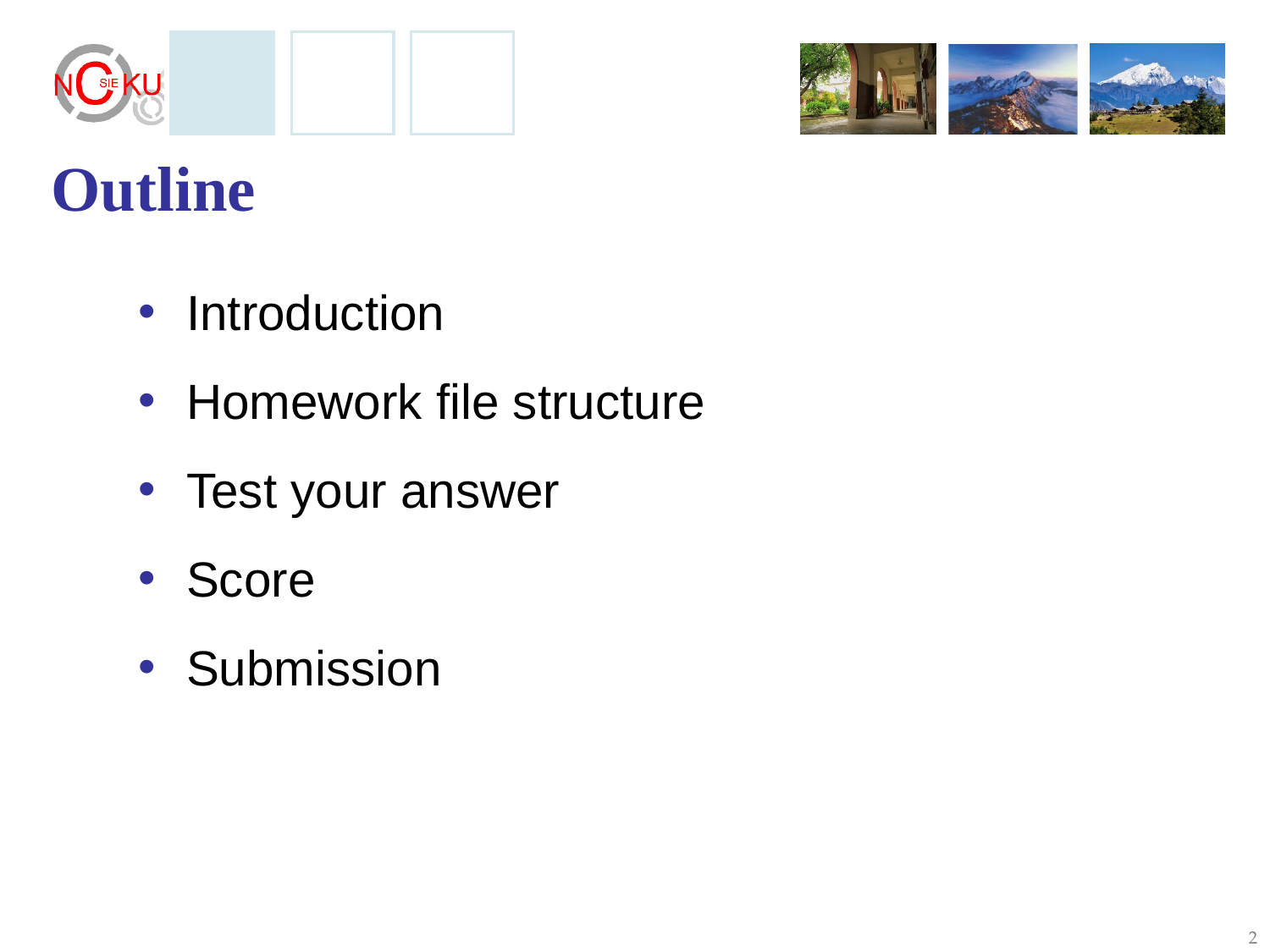

# Outline
Introduction
Homework file structure
Test your answer
Score
Submission

2